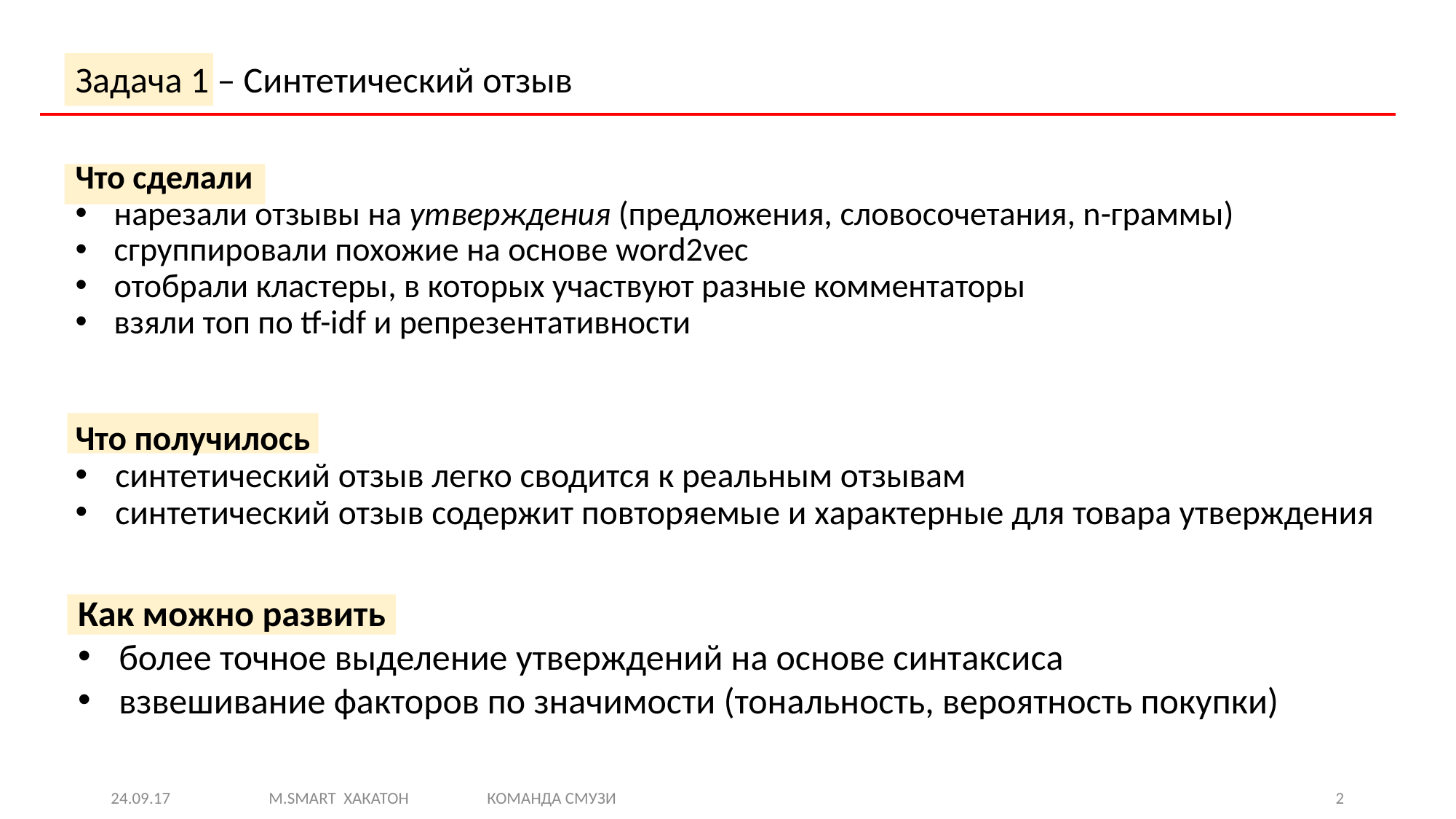

# Задача 1 – Синтетический отзыв

Что сделали
нарезали отзывы на утверждения (предложения, словосочетания, n-граммы)
сгруппировали похожие на основе word2vec
отобрали кластеры, в которых участвуют разные комментаторы
взяли топ по tf-idf и репрезентативности

Что получилось
синтетический отзыв легко сводится к реальным отзывам
синтетический отзыв содержит повторяемые и характерные для товара утверждения

Как можно развить
более точное выделение утверждений на основе синтаксиса
взвешивание факторов по значимости (тональность, вероятность покупки)

24.09.17
M.SMART  ХАКАТОН 	КОМАНДА СМУЗИ
2